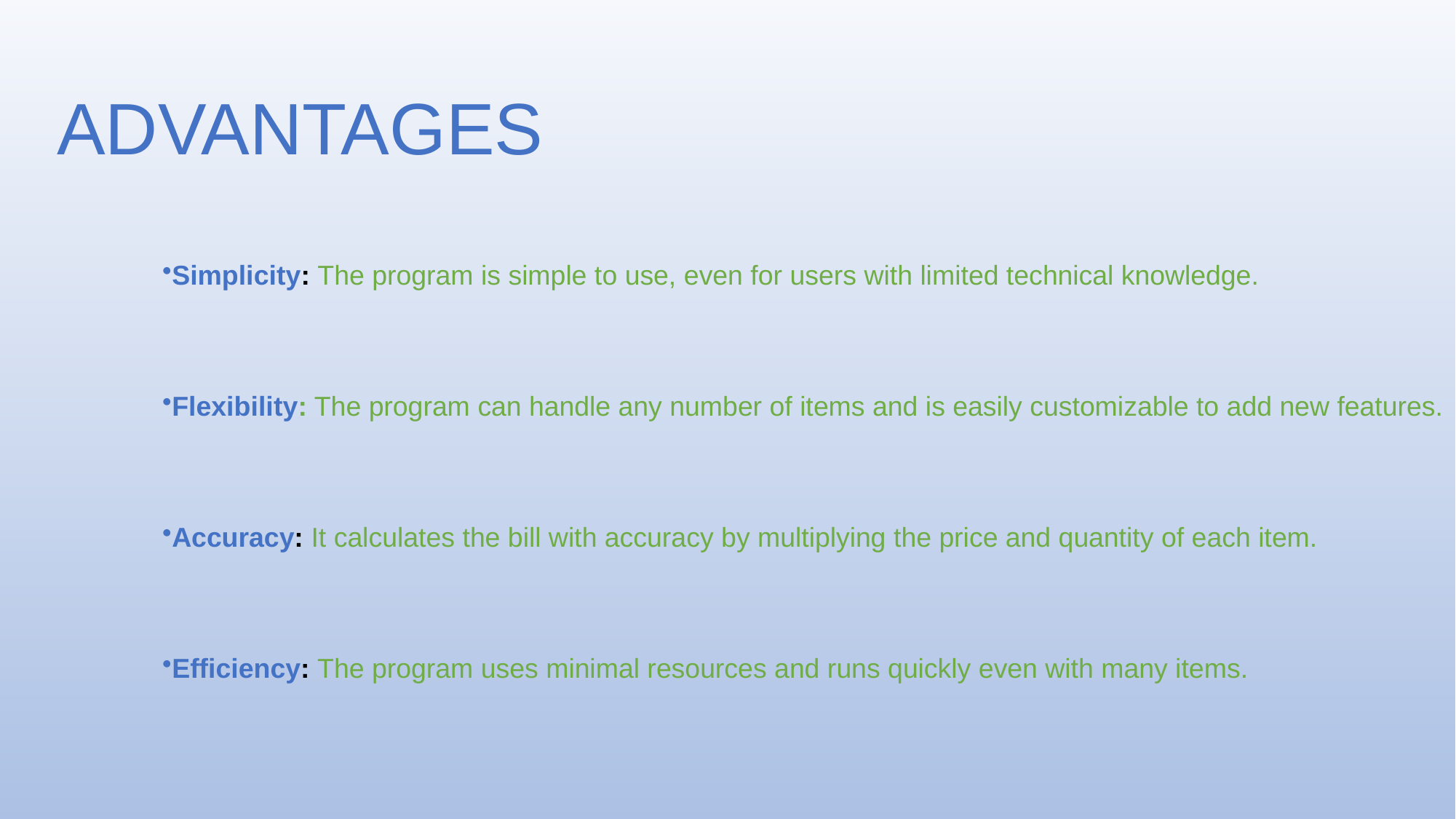

# ADVANTAGES

Simplicity: The program is simple to use, even for users with limited technical knowledge.

Flexibility: The program can handle any number of items and is easily customizable to add new features.

Accuracy: It calculates the bill with accuracy by multiplying the price and quantity of each item.

Efficiency: The program uses minimal resources and runs quickly even with many items.